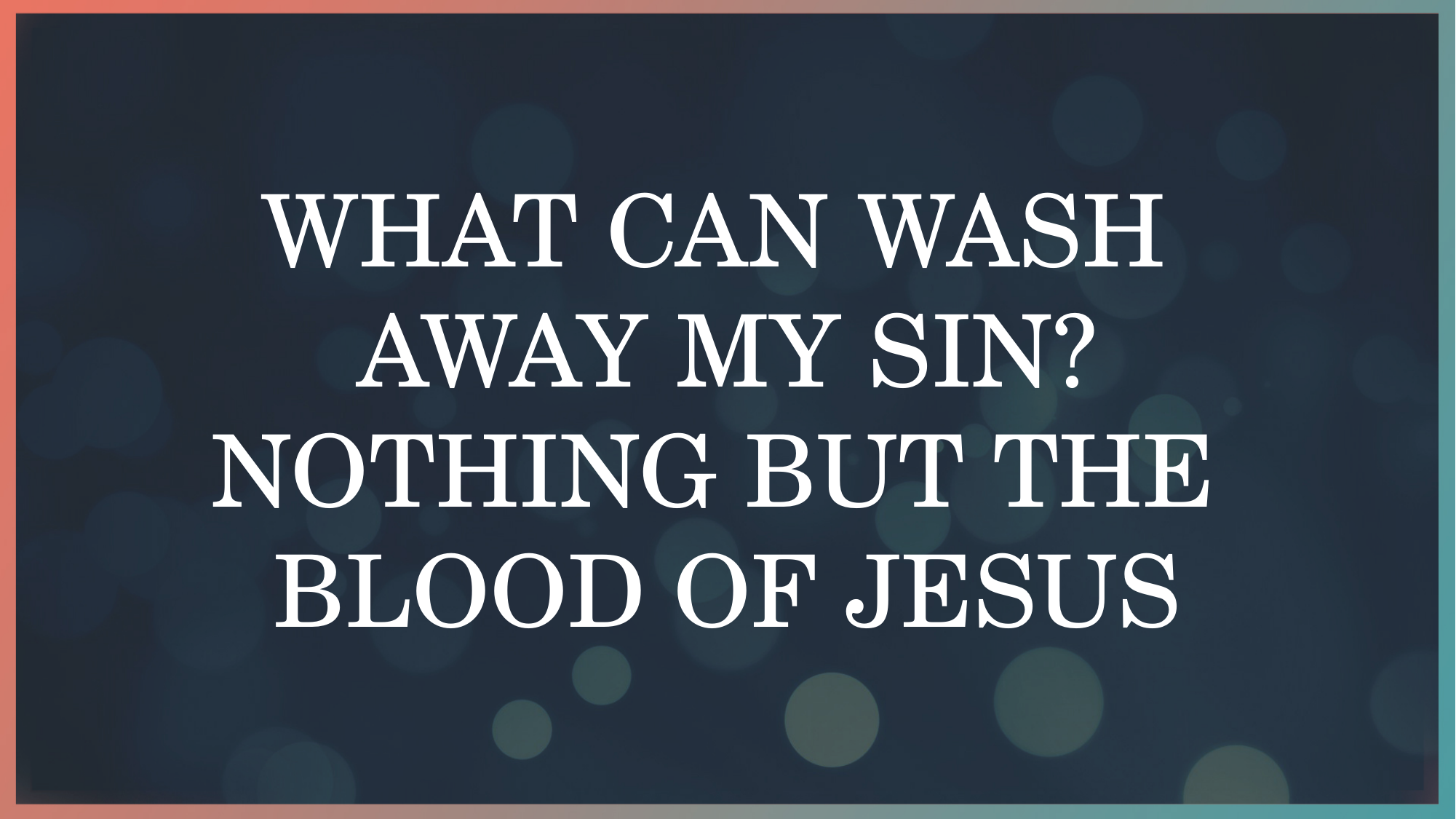

WHAT CAN WASH
AWAY MY SIN?
NOTHING BUT THE
BLOOD OF JESUS